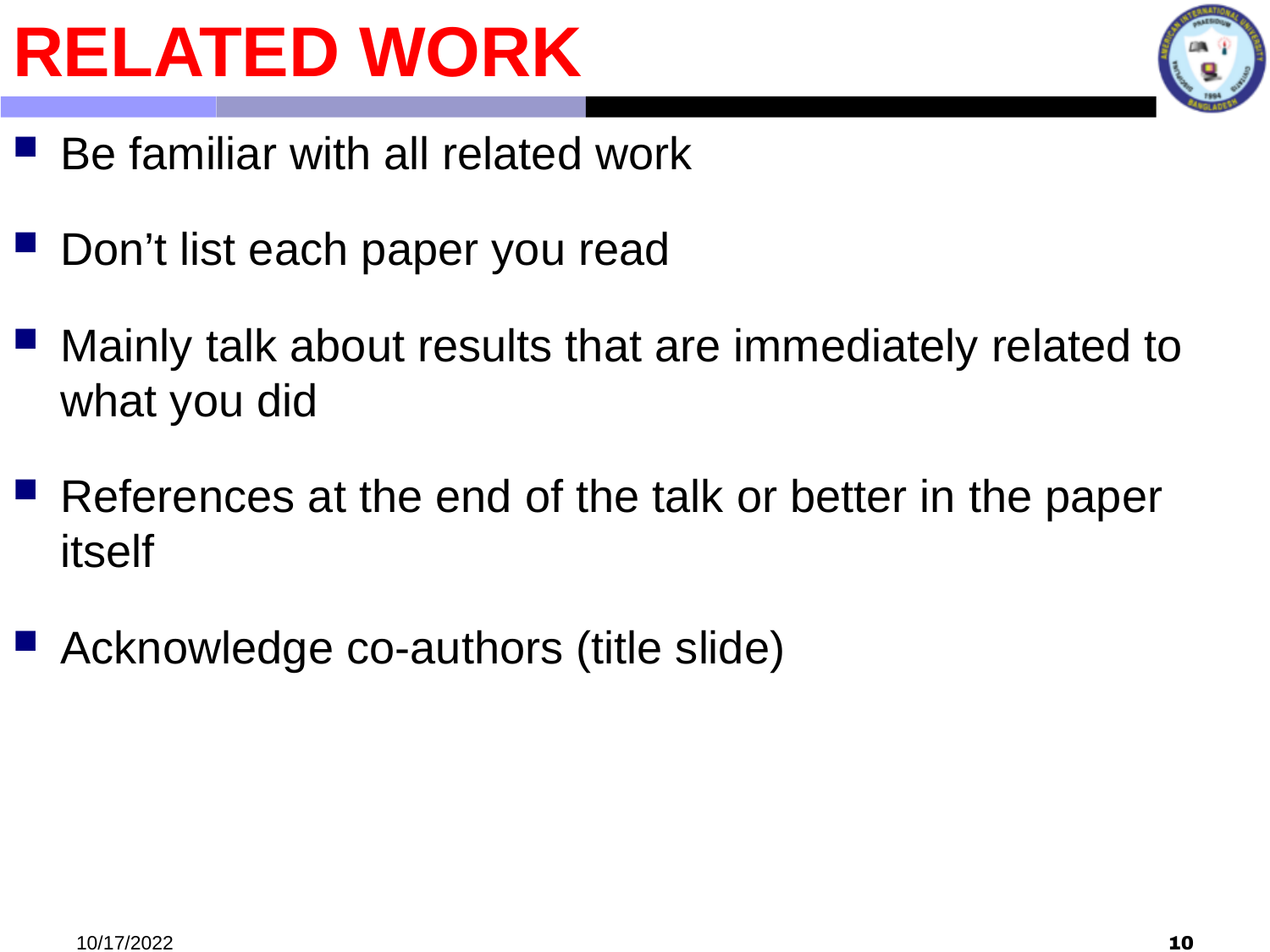

Related work
Be familiar with all related work
Don’t list each paper you read
Mainly talk about results that are immediately related to what you did
References at the end of the talk or better in the paper itself
Acknowledge co-authors (title slide)

10/17/2022
10